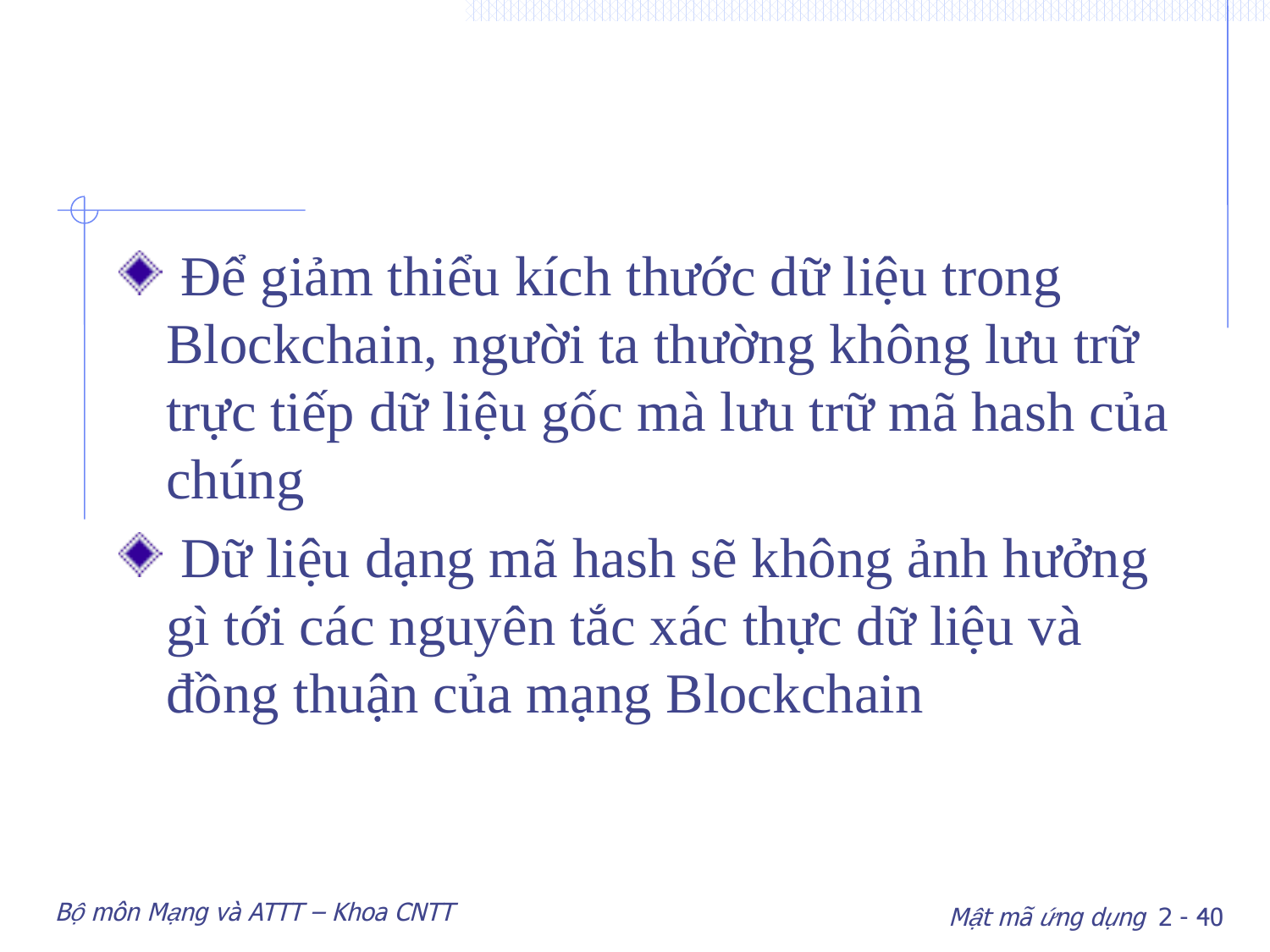

#
 Để giảm thiểu kích thước dữ liệu trong Blockchain, người ta thường không lưu trữ trực tiếp dữ liệu gốc mà lưu trữ mã hash của chúng
 Dữ liệu dạng mã hash sẽ không ảnh hưởng gì tới các nguyên tắc xác thực dữ liệu và đồng thuận của mạng Blockchain
Bộ môn Mạng và ATTT – Khoa CNTT